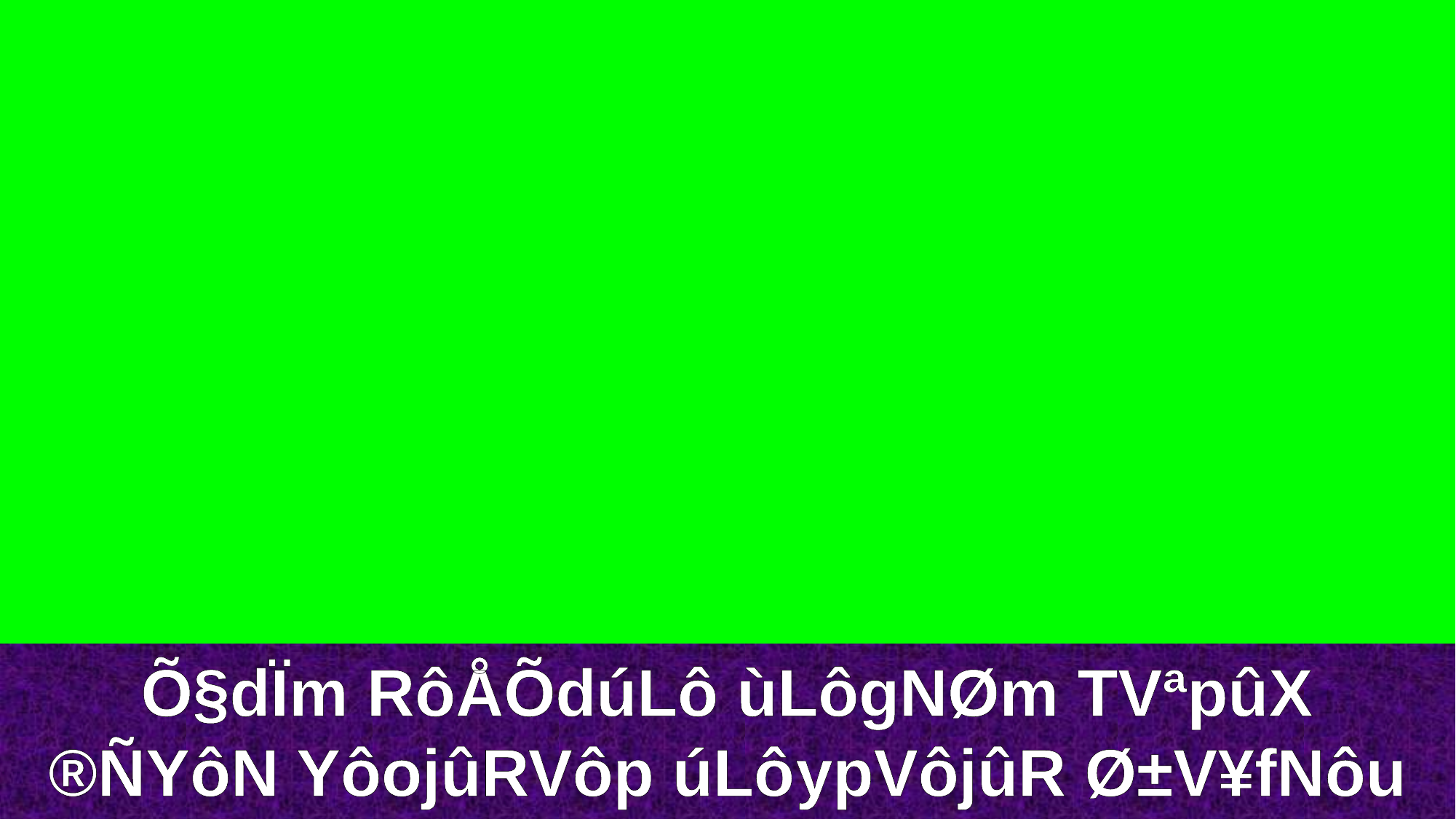

Õ§dÏm RôÅÕdúLô ùLôgNØm TVªpûX
®ÑYôN YôojûRVôp úLôypVôjûR Ø±V¥fNôu